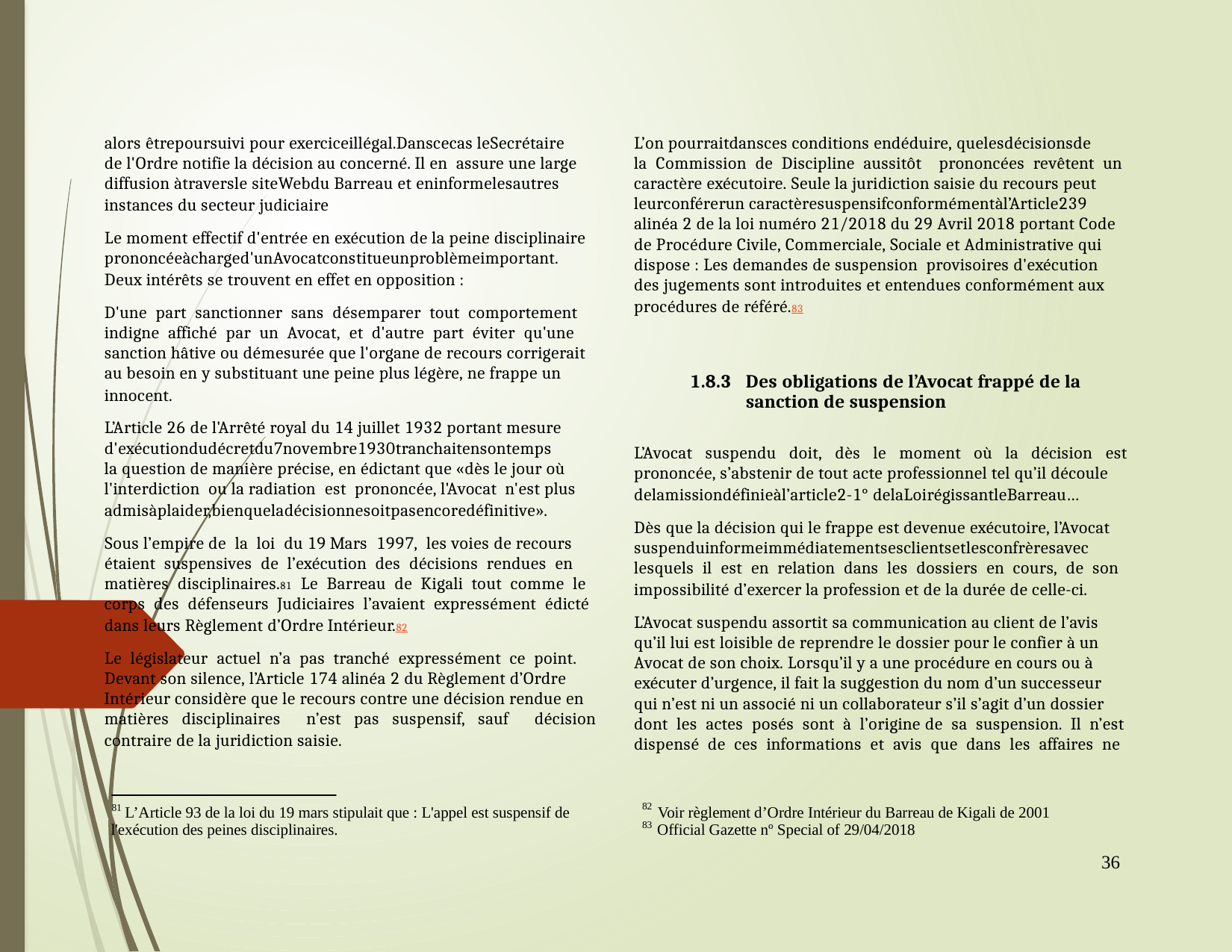

alors êtrepoursuivi pour exerciceillégal.Danscecas leSecrétaire
de l'Ordre notifie la décision au concerné. Il en  assure une large
diffusion àtraversle siteWebdu Barreau et eninformelesautres
instances du secteur judiciaire
Le moment effectif d'entrée en exécution de la peine disciplinaire
prononcéeàcharged'unAvocatconstitueunproblèmeimportant.
Deux intérêts se trouvent en effet en opposition :
D'une  part  sanctionner  sans  désemparer  tout  comportement
indigne  affiché  par  un  Avocat,  et  d'autre  part  éviter  qu'une
sanction hâtive ou démesurée que l'organe de recours corrigerait
au besoin en y substituant une peine plus légère, ne frappe un
innocent.
L’Article 26 de l'Arrêté royal du 14 juillet 1932 portant mesure
d'exécutiondudécretdu7novembre1930tranchaitensontemps
la question de manière précise, en édictant que «dès le jour où
l'interdiction  ou la radiation  est  prononcée, l'Avocat  n'est plus
admisàplaider,bienqueladécisionnesoitpasencoredéfinitive».
Sous l’empire de  la  loi  du 19 Mars  1997,  les voies de recours
étaient  suspensives  de  l’exécution  des  décisions  rendues  en
matières  disciplinaires.81  Le  Barreau  de  Kigali  tout  comme  le
corps  des  défenseurs  Judiciaires  l’avaient  expressément  édicté
dans leurs Règlement d’Ordre Intérieur.82
Le  législateur  actuel  n’a  pas  tranché  expressément  ce  point.
Devant son silence, l’Article 174 alinéa 2 du Règlement d’Ordre
Intérieur considère que le recours contre une décision rendue en
matières   disciplinaires      n’est   pas   suspensif,   sauf      décision
contraire de la juridiction saisie.
L’on pourraitdansces conditions endéduire, quelesdécisionsde
la  Commission  de  Discipline  aussitôt    prononcées  revêtent  un
caractère exécutoire. Seule la juridiction saisie du recours peut
leurconférerun caractèresuspensifconformémentàl’Article239
alinéa 2 de la loi numéro 21/2018 du 29 Avril 2018 portant Code
de Procédure Civile, Commerciale, Sociale et Administrative qui
dispose : Les demandes de suspension  provisoires d'exécution
des jugements sont introduites et entendues conformément aux
procédures de référé.83

	1.8.3   Des obligations de l’Avocat frappé de la
		sanction de suspension

L’Avocat   suspendu   doit,   dès   le   moment   où   la   décision   est
prononcée, s’abstenir de tout acte professionnel tel qu’il découle
delamissiondéfinieàl’article2-1° delaLoirégissantleBarreau…
Dès que la décision qui le frappe est devenue exécutoire, l’Avocat
suspenduinformeimmédiatementsesclientsetlesconfrèresavec
lesquels  il  est  en  relation  dans  les  dossiers  en  cours,  de  son
impossibilité d’exercer la profession et de la durée de celle-ci.
L’Avocat suspendu assortit sa communication au client de l’avis
qu’il lui est loisible de reprendre le dossier pour le confier à un
Avocat de son choix. Lorsqu’il y a une procédure en cours ou à
exécuter d’urgence, il fait la suggestion du nom d’un successeur
qui n’est ni un associé ni un collaborateur s’il s’agit d’un dossier
dont  les  actes  posés  sont  à  l’origine de  sa  suspension.  Il  n’est
dispensé  de  ces  informations  et  avis  que  dans  les  affaires  ne

82
81
L’Article 93 de la loi du 19 mars stipulait que : L'appel est suspensif de
Voir règlement d’Ordre Intérieur du Barreau de Kigali de 2001
83
l'exécution des peines disciplinaires.
Official Gazette nº Special of 29/04/2018
36